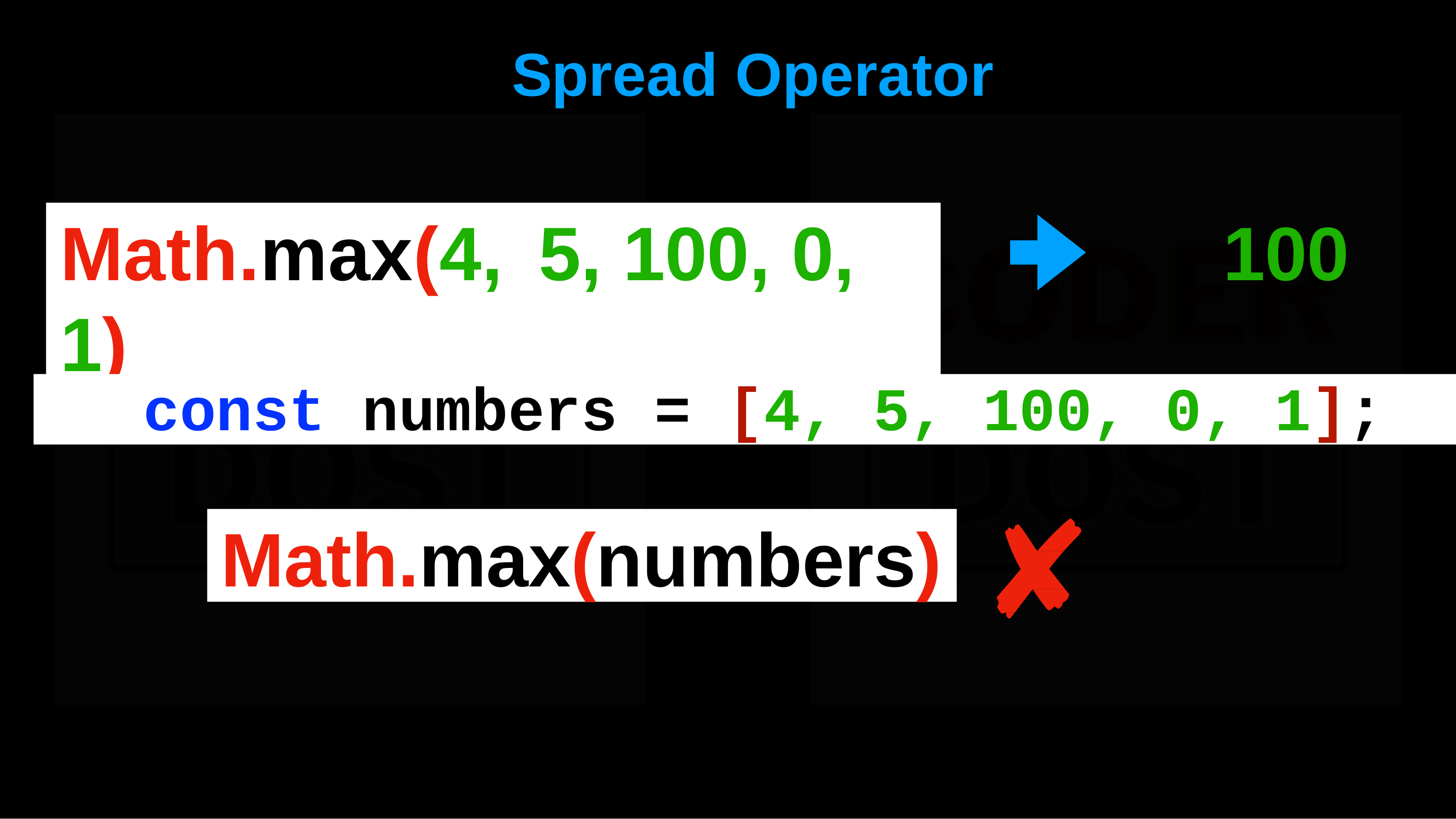

# Spread	Operator
Math.max(4,	5,	100,	0,	1)
100

const numbers = [4, 5, 100, 0, 1];

Math.max(numbers)